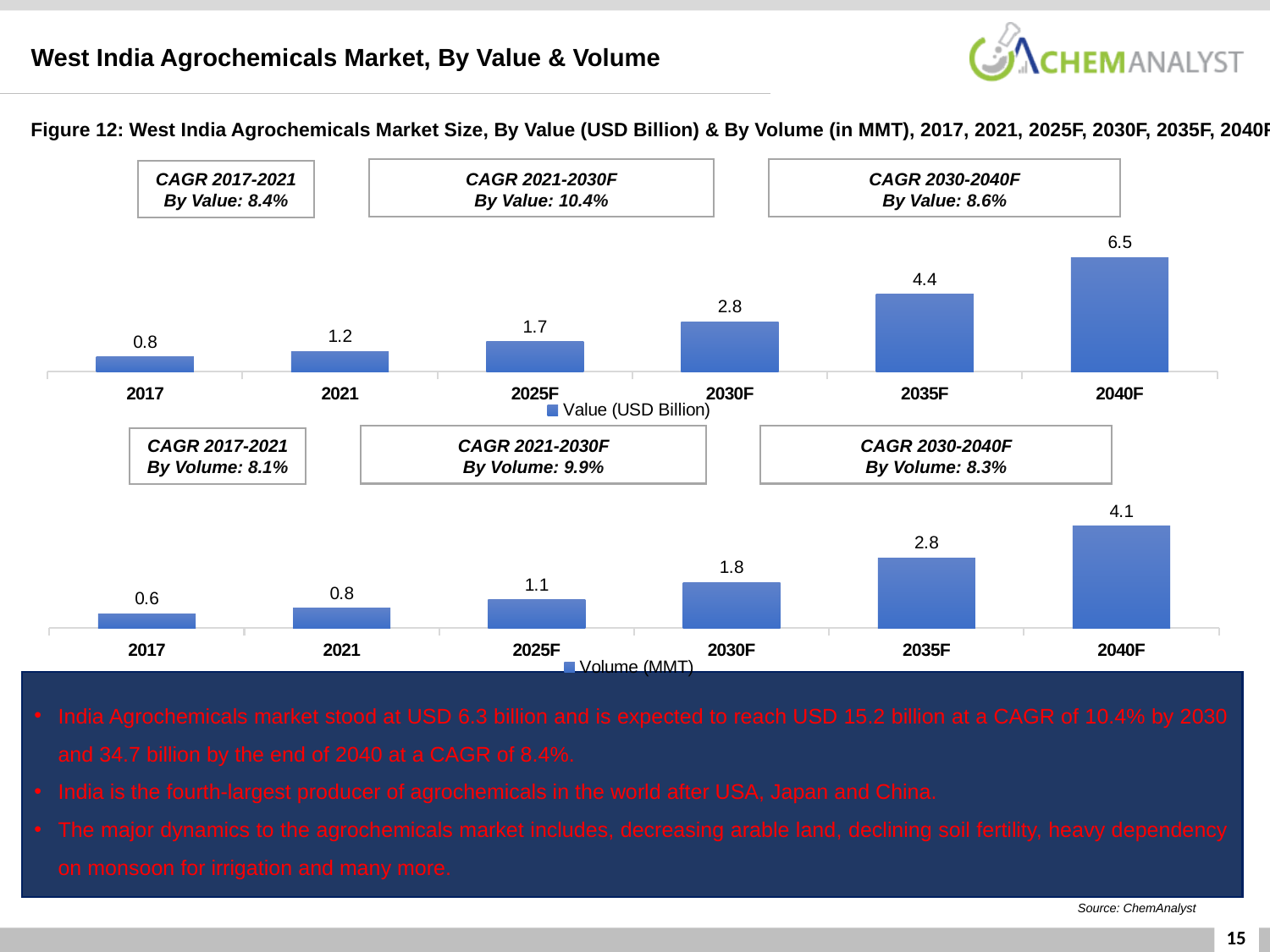

West India Agrochemicals Market, By Value & Volume
Figure 12: West India Agrochemicals Market Size, By Value (USD Billion) & By Volume (in MMT), 2017, 2021, 2025F, 2030F, 2035F, 2040F

CAGR 2021-2030F
By Value: 10.4%

CAGR 2030-2040F
By Value: 8.6%

CAGR 2017-2021
By Value: 8.4%

### Chart

| Category | Value (USD Billion) |
|---|---|
| 2017 | 0.8459260000000001 |
| 2021 | 1.1692429999999998 |
| 2025F | 1.7122433776597734 |
| 2030F | 2.8381231387115746 |
| 2035F | 4.413835579679887 |
| 2040F | 6.490981725544898 |
CAGR 2021-2030F
By Volume: 9.9%

CAGR 2030-2040F
By Volume: 8.3%

CAGR 2017-2021
By Volume: 8.1%

### Chart

| Category | Volume (MMT) |
|---|---|
| 2017 | 0.571278666666667 |
| 2021 | 0.7792019736842103 |
| 2025F | 1.124528705557353 |
| 2030F | 1.8194085422283137 |
| 2035F | 2.794090242490079 |
| 2040F | 4.052124173873688 |
India Agrochemicals market stood at USD 6.3 billion and is expected to reach USD 15.2 billion at a CAGR of 10.4% by 2030 and 34.7 billion by the end of 2040 at a CAGR of 8.4%.
India is the fourth-largest producer of agrochemicals in the world after USA, Japan and China.
The major dynamics to the agrochemicals market includes, decreasing arable land, declining soil fertility, heavy dependency on monsoon for irrigation and many more.
Source: ChemAnalyst